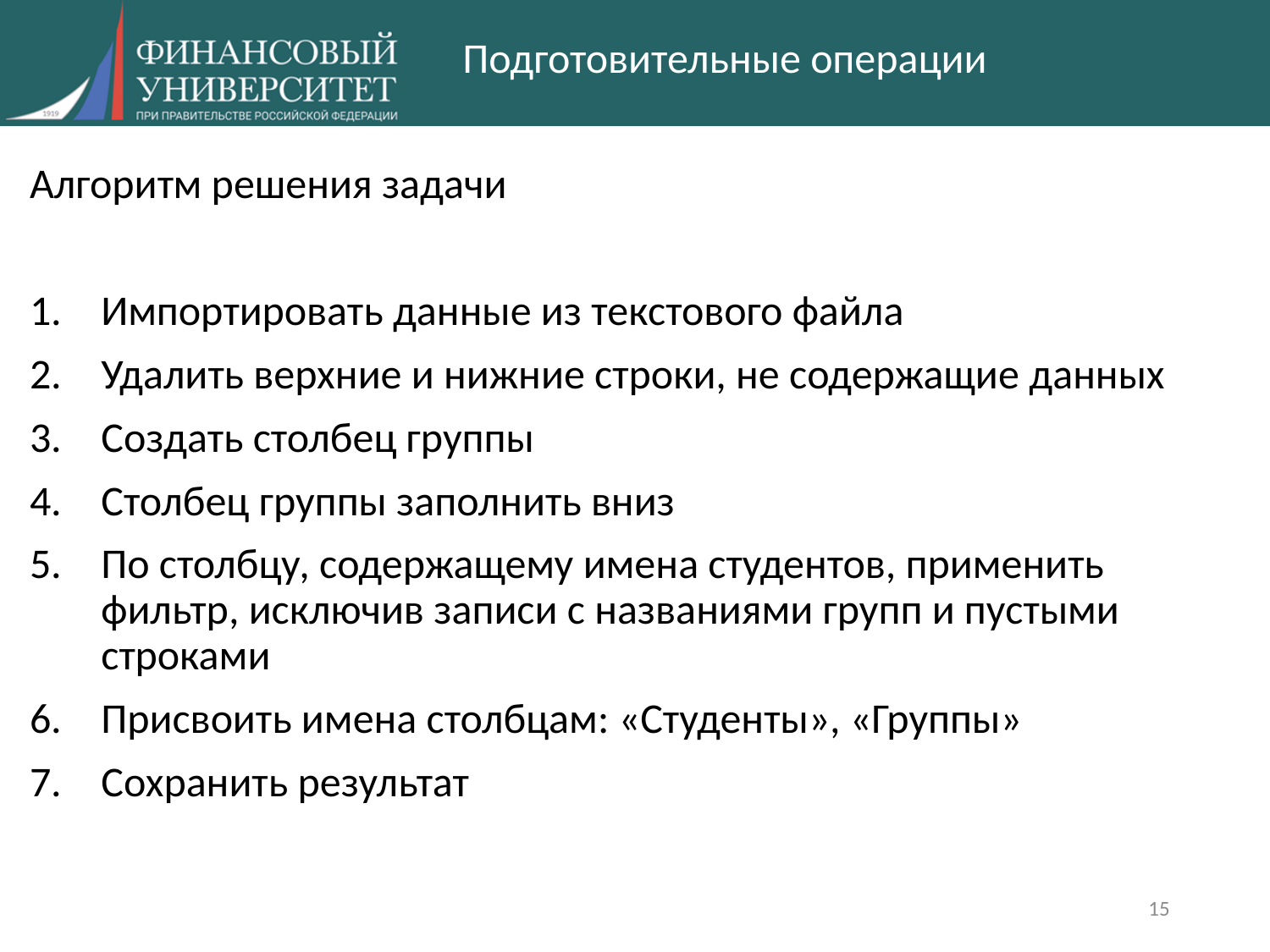

# Подготовительные операции
Алгоритм решения задачи

Импортировать данные из текстового файла
Удалить верхние и нижние строки, не содержащие данных
Создать столбец группы
Столбец группы заполнить вниз
По столбцу, содержащему имена студентов, применить фильтр, исключив записи с названиями групп и пустыми строками
Присвоить имена столбцам: «Студенты», «Группы»
Сохранить результат
15